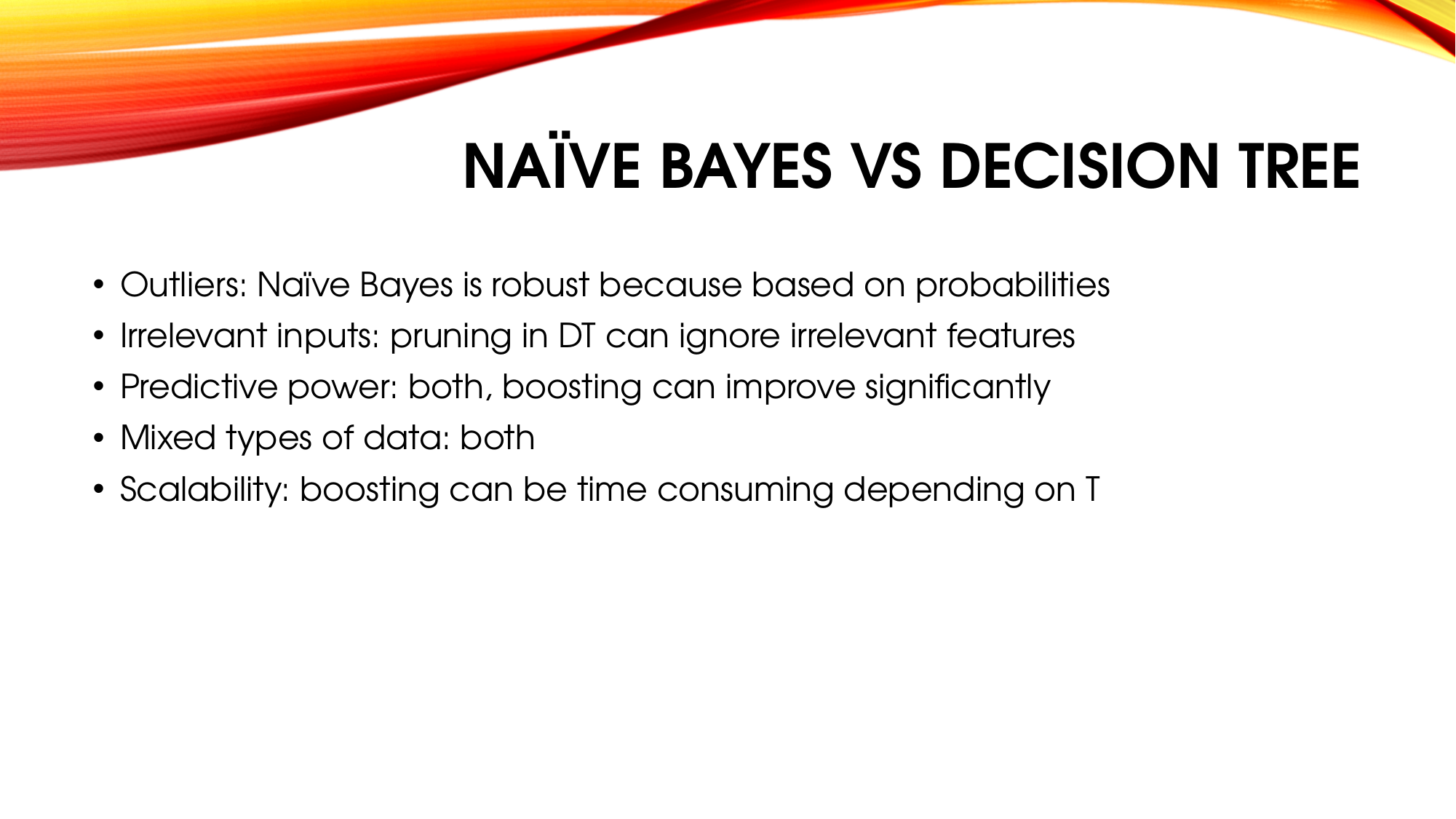

# Naïve bayes vs Decision tree
Outliers: Naïve Bayes is robust because based on probabilities
Irrelevant inputs: pruning in DT can ignore irrelevant features
Predictive power: both, boosting can improve significantly
Mixed types of data: both
Scalability: boosting can be time consuming depending on T